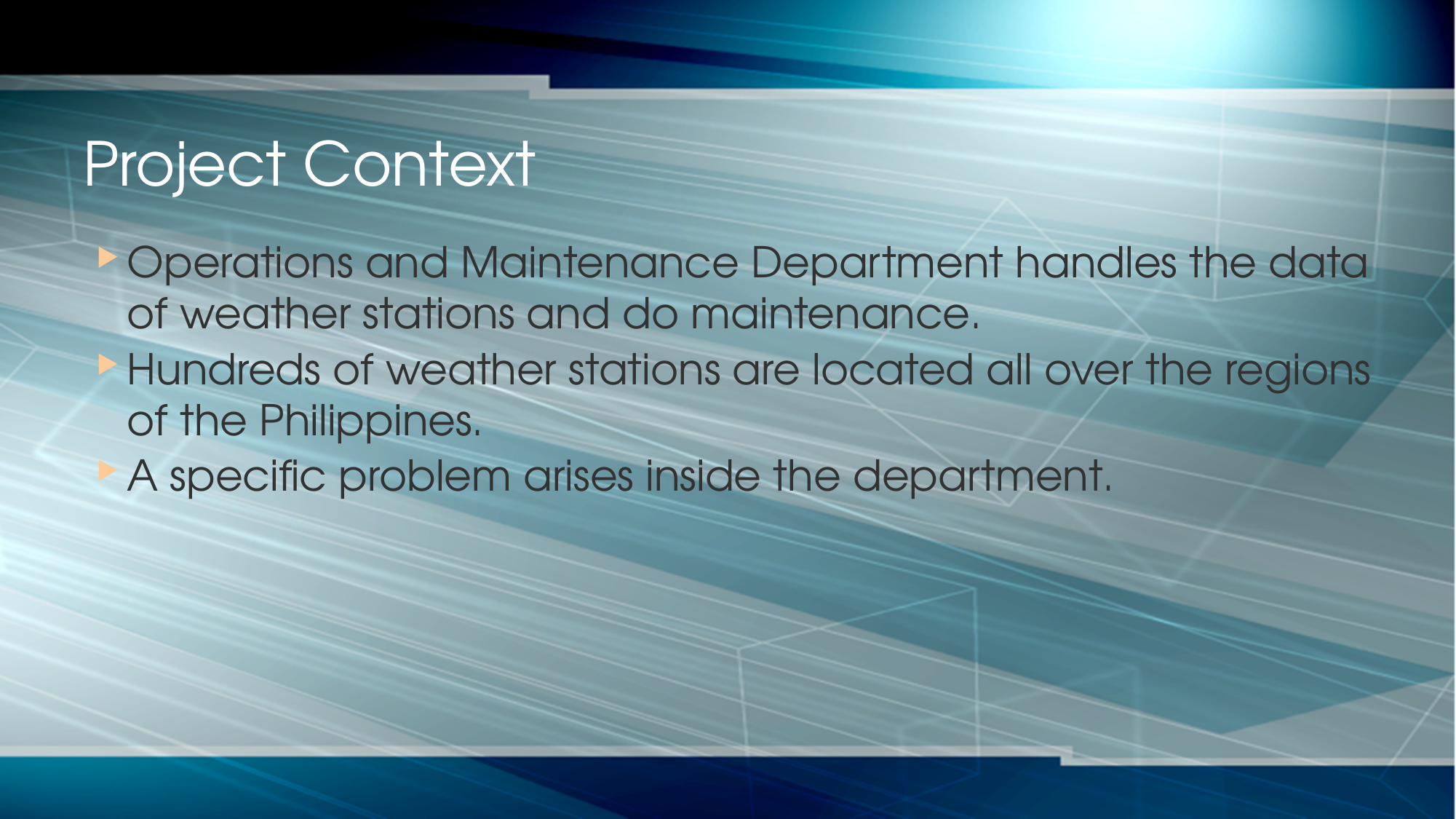

# Project Context
Operations and Maintenance Department handles the data of weather stations and do maintenance.
Hundreds of weather stations are located all over the regions of the Philippines.
A specific problem arises inside the department.